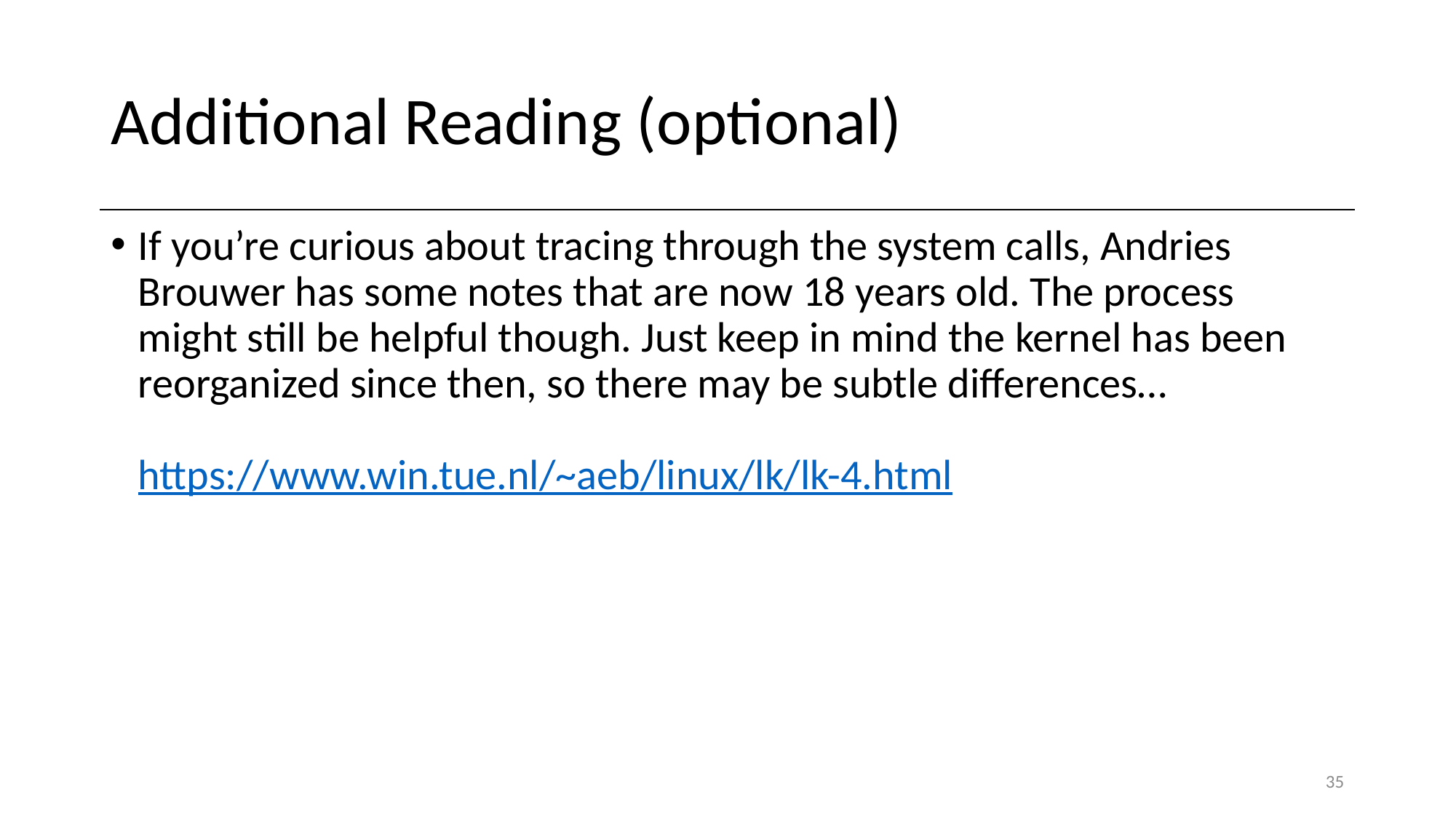

# Additional Reading (optional)
If you’re curious about tracing through the system calls, Andries Brouwer has some notes that are now 18 years old. The process might still be helpful though. Just keep in mind the kernel has been reorganized since then, so there may be subtle differences…
https://www.win.tue.nl/~aeb/linux/lk/lk-4.html
35